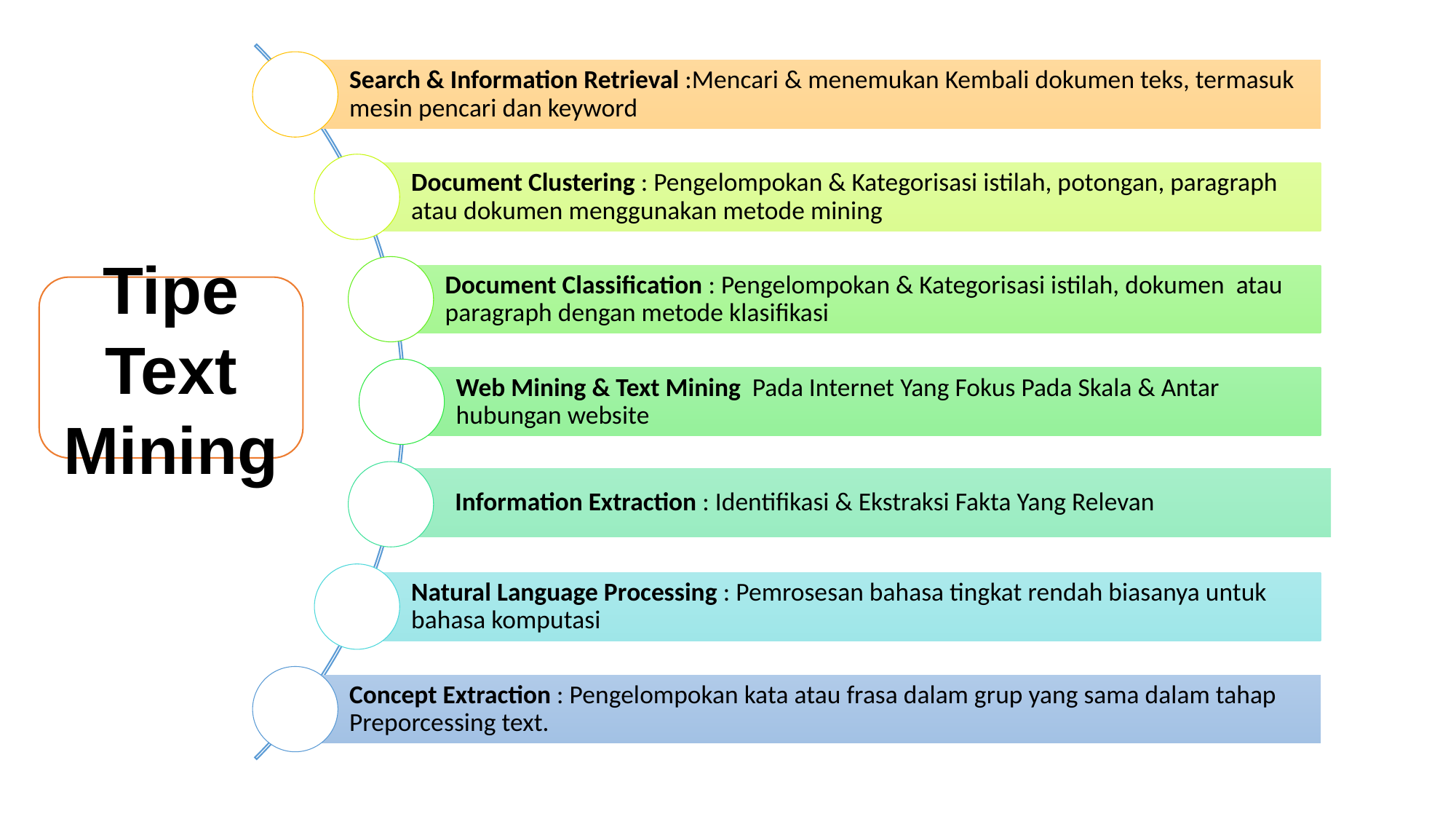

Search & Information Retrieval :Mencari & menemukan Kembali dokumen teks, termasuk mesin pencari dan keyword
Document Clustering : Pengelompokan & Kategorisasi istilah, potongan, paragraph atau dokumen menggunakan metode mining
Document Classification : Pengelompokan & Kategorisasi istilah, dokumen  atau paragraph dengan metode klasifikasi
Web Mining & Text Mining  Pada Internet Yang Fokus Pada Skala & Antar hubungan website
Information Extraction : Identifikasi & Ekstraksi Fakta Yang Relevan
Natural Language Processing : Pemrosesan bahasa tingkat rendah biasanya untuk bahasa komputasi
Concept Extraction : Pengelompokan kata atau frasa dalam grup yang sama dalam tahap Preporcessing text.
Tipe Text Mining